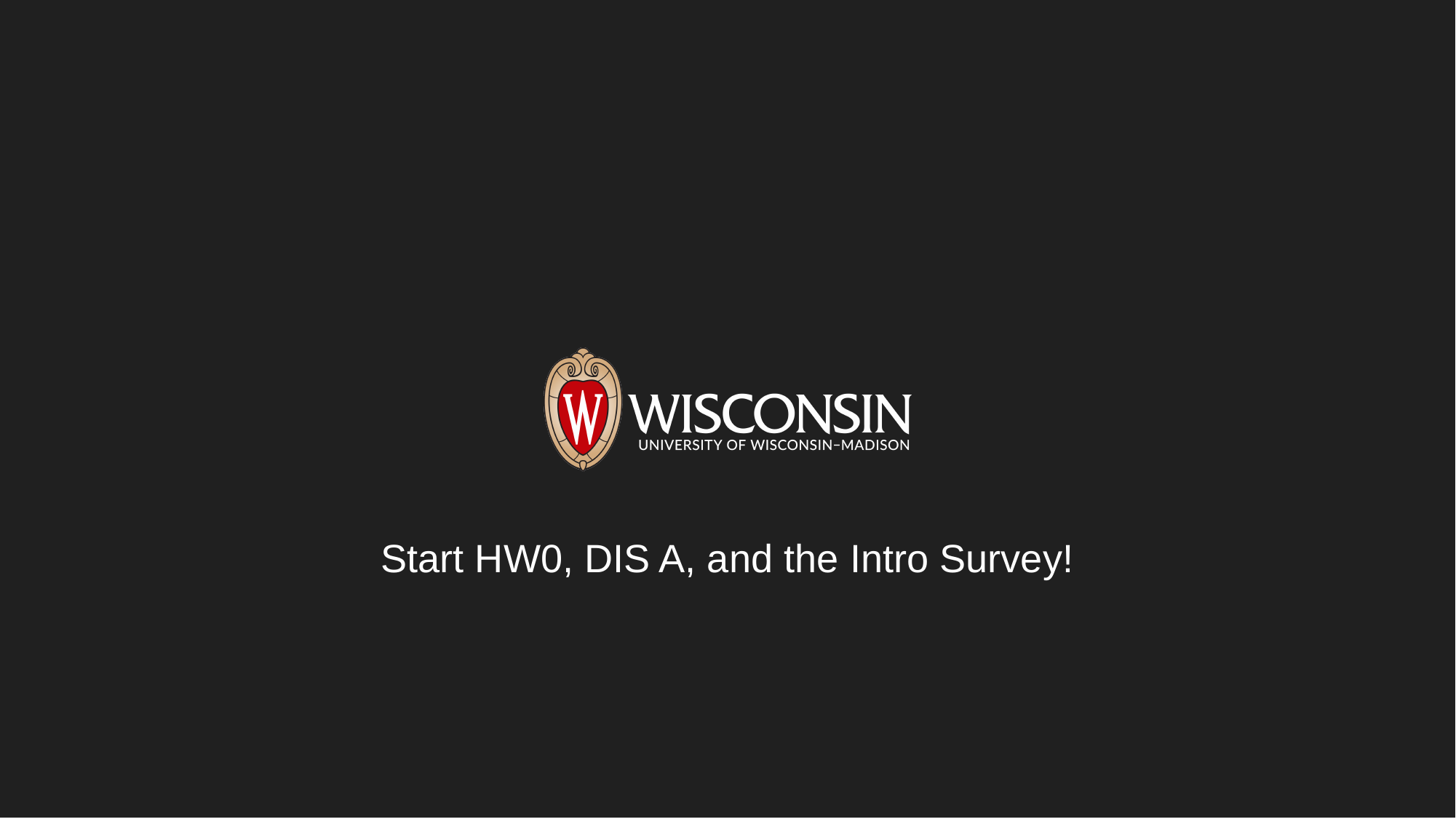

#
Start HW0, DIS A, and the Intro Survey!